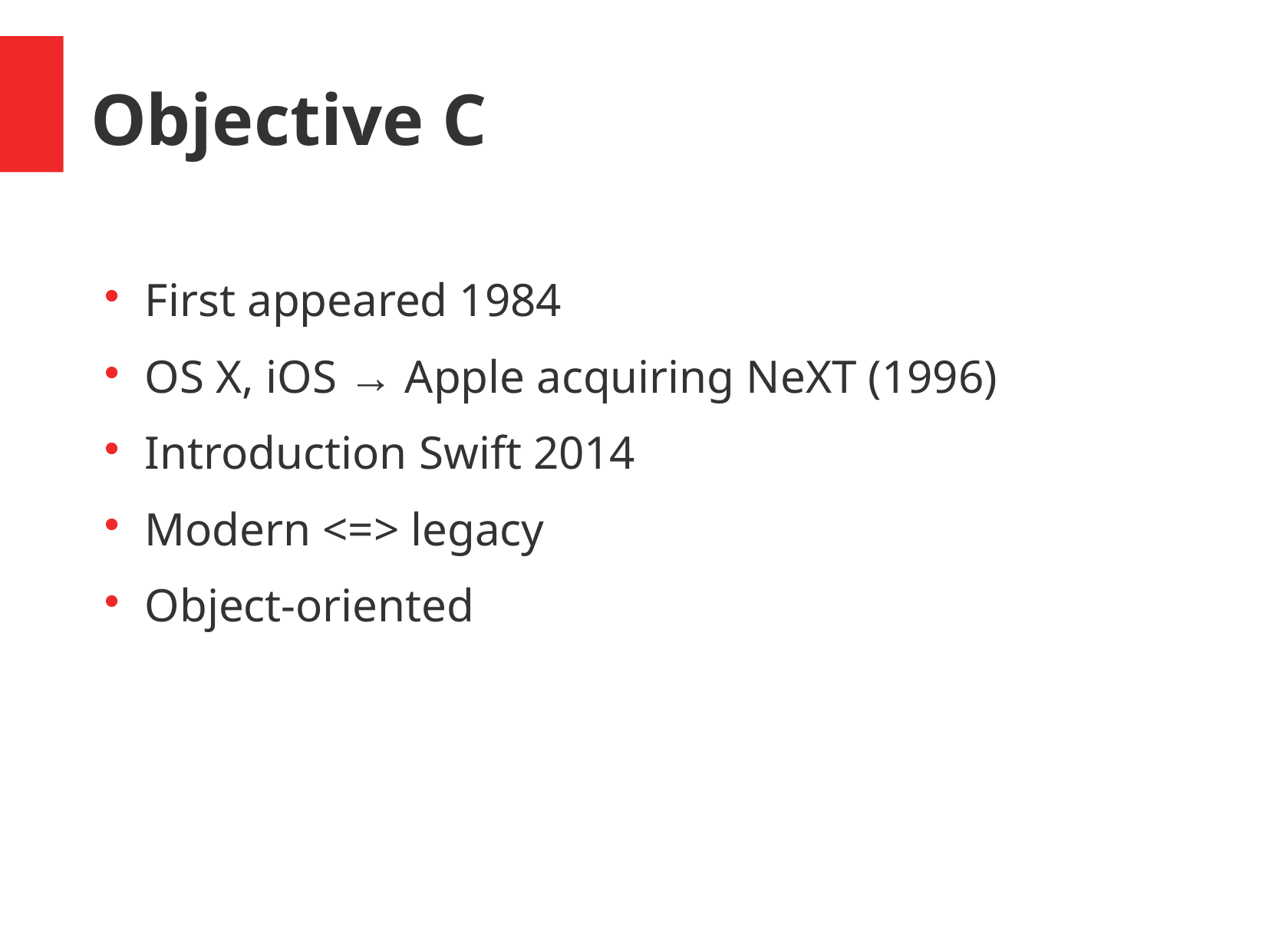

Objective C
First appeared 1984
OS X, iOS → Apple acquiring NeXT (1996)
Introduction Swift 2014
Modern <=> legacy
Object-oriented